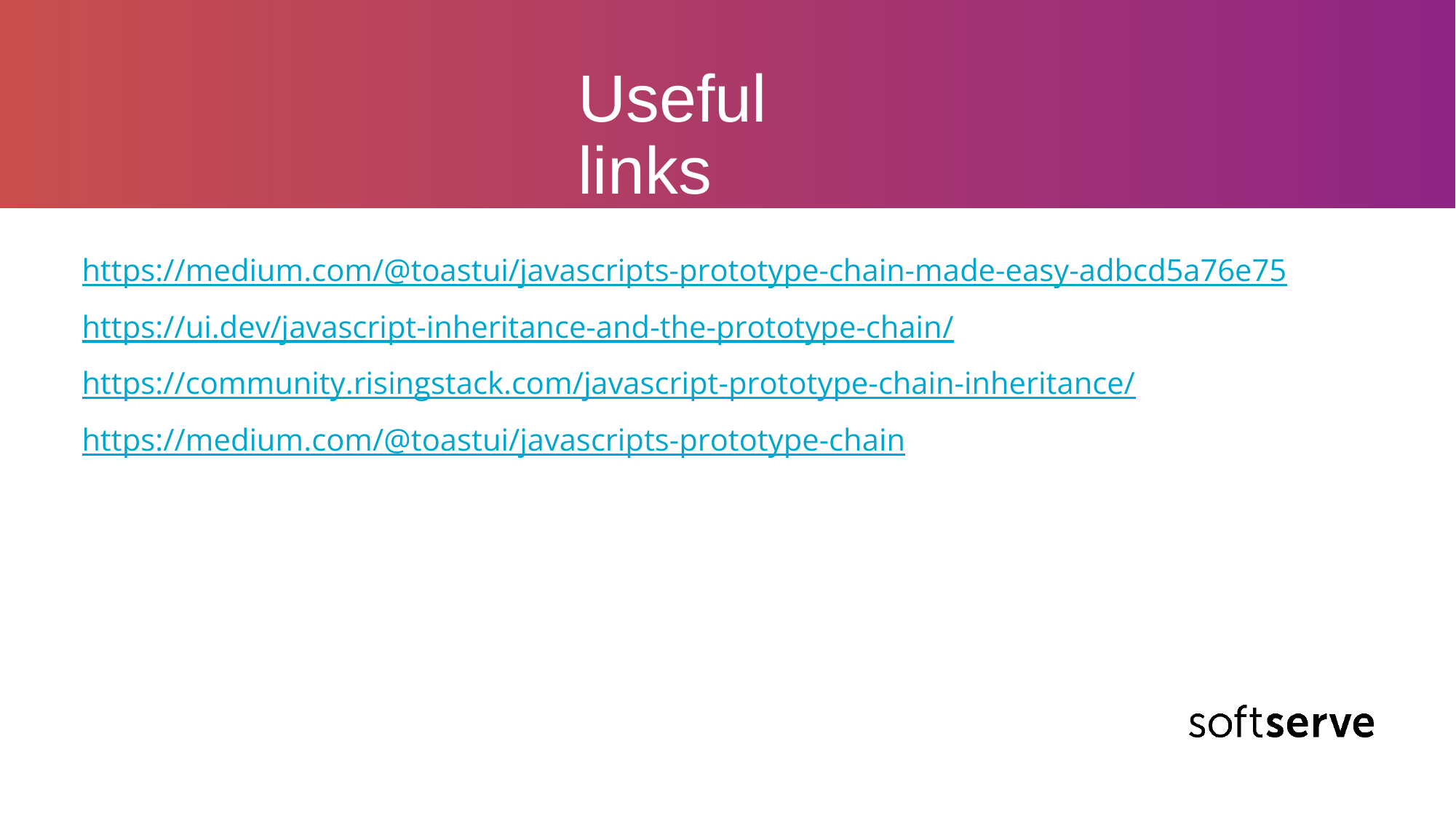

# Useful links
https://medium.com/@toastui/javascripts-prototype-chain-made-easy-adbcd5a76e75
https://ui.dev/javascript-inheritance-and-the-prototype-chain/
https://community.risingstack.com/javascript-prototype-chain-inheritance/
https://medium.com/@toastui/javascripts-prototype-chain